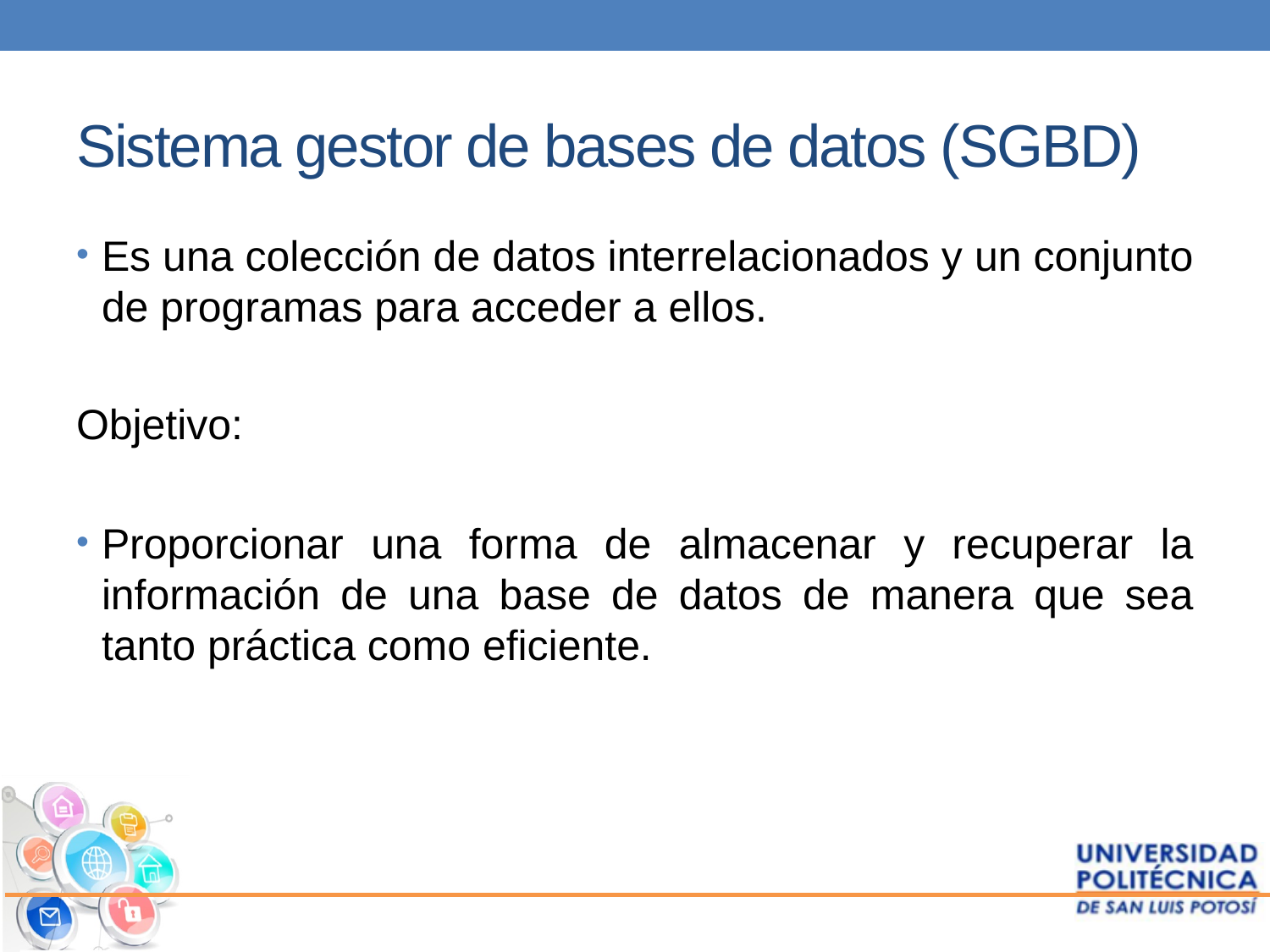

# Sistema gestor de bases de datos (SGBD)
Es una colección de datos interrelacionados y un conjunto de programas para acceder a ellos.

Objetivo:

Proporcionar una forma de almacenar y recuperar la información de una base de datos de manera que sea tanto práctica como eficiente.